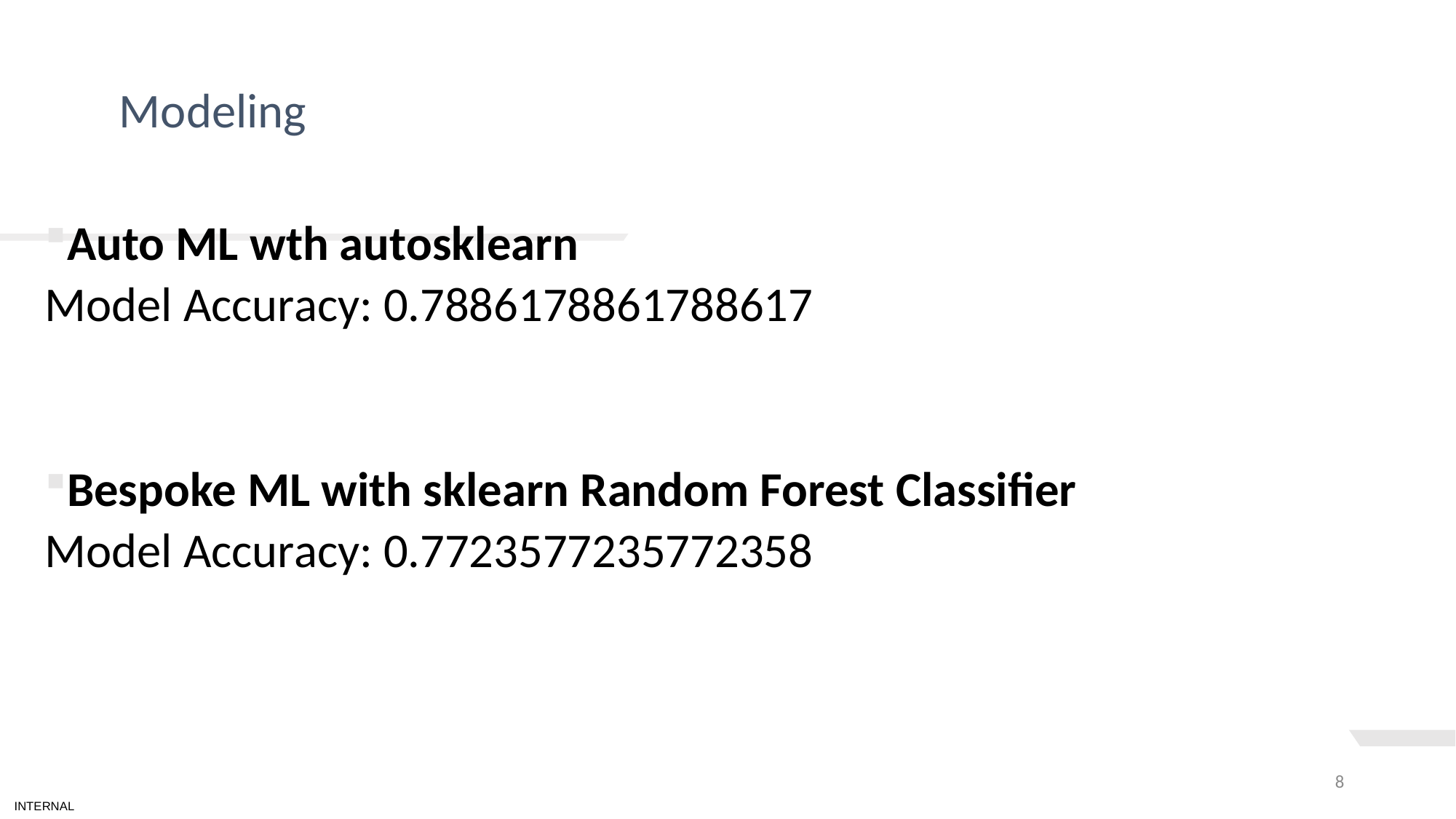

Modeling
# TEXT LAYOUT 1
Auto ML wth autosklearn
Model Accuracy: 0.7886178861788617

Bespoke ML with sklearn Random Forest Classifier
Model Accuracy: 0.7723577235772358

8